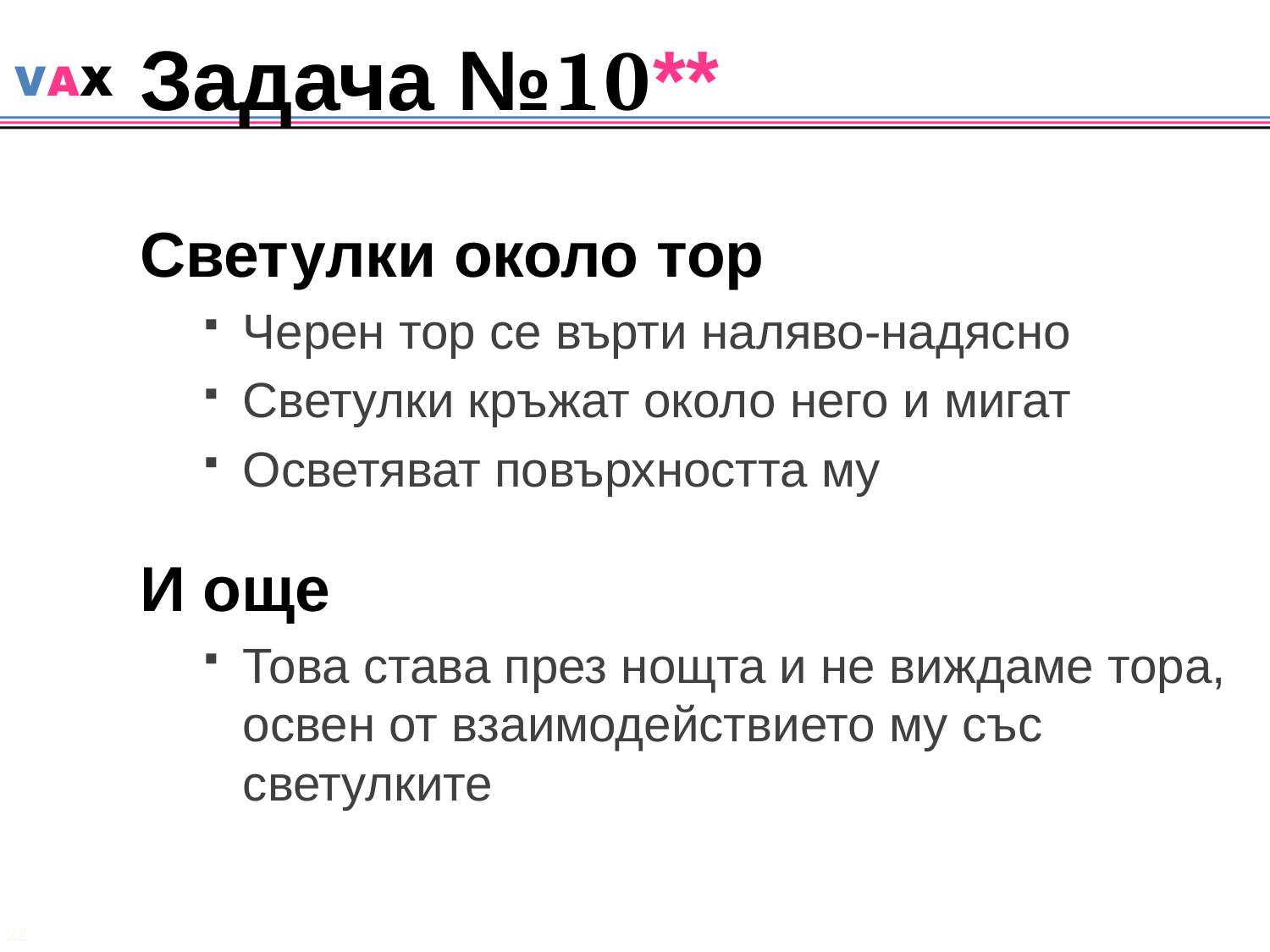

# Задача №10**
Светулки около тор
Черен тор се върти наляво-надясно
Светулки кръжат около него и мигат
Осветяват повърхността му
И още
Това става през нощта и не виждаме тора, освен от взаимодействието му със светулките